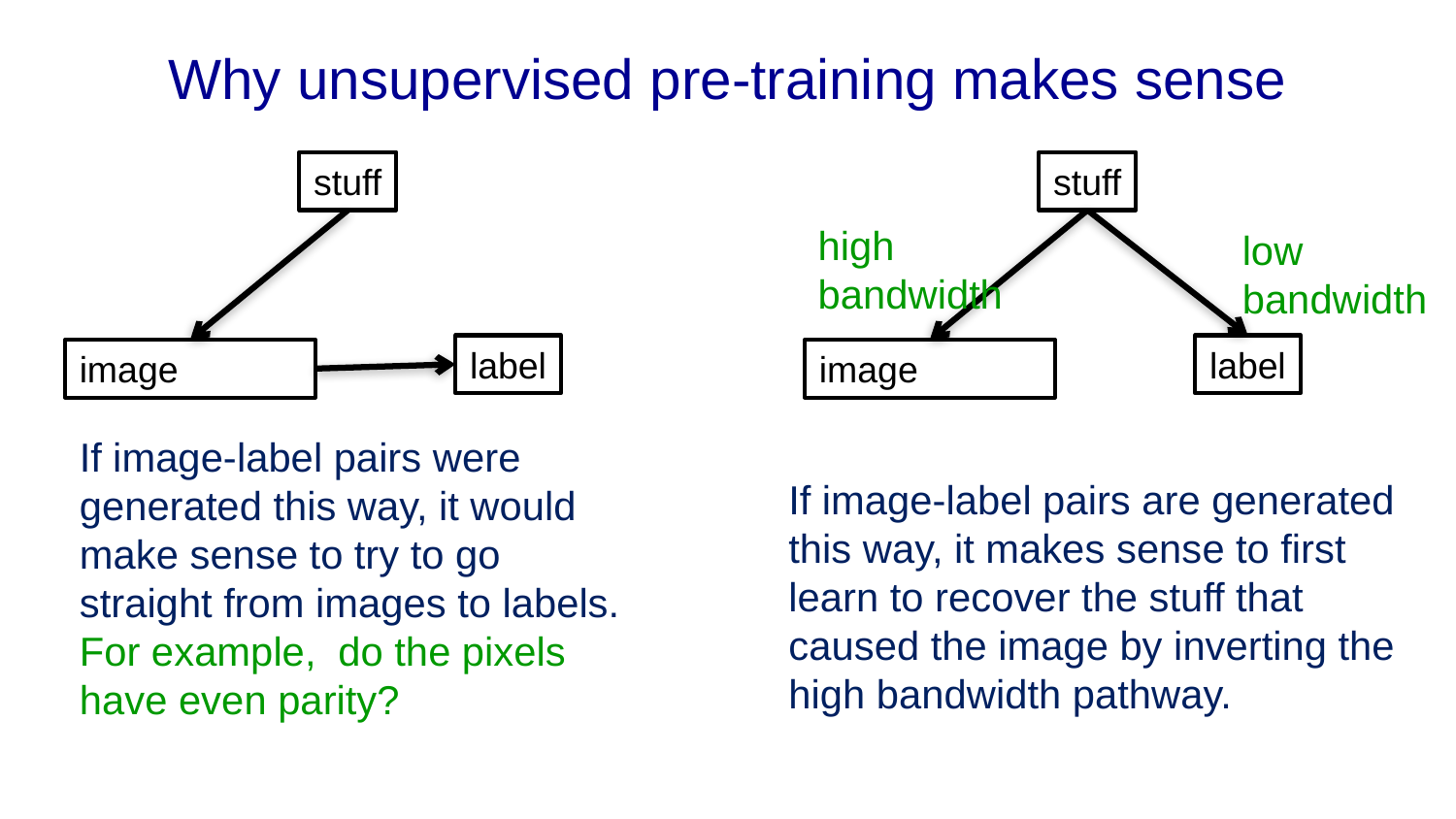

# Why unsupervised pre-training makes sense
stuff
stuff
high bandwidth
low bandwidth
label
label
image
image
If image-label pairs were generated this way, it would make sense to try to go straight from images to labels.
For example,  do the pixels have even parity?
If image-label pairs are generated this way, it makes sense to first learn to recover the stuff that caused the image by inverting the high bandwidth pathway.